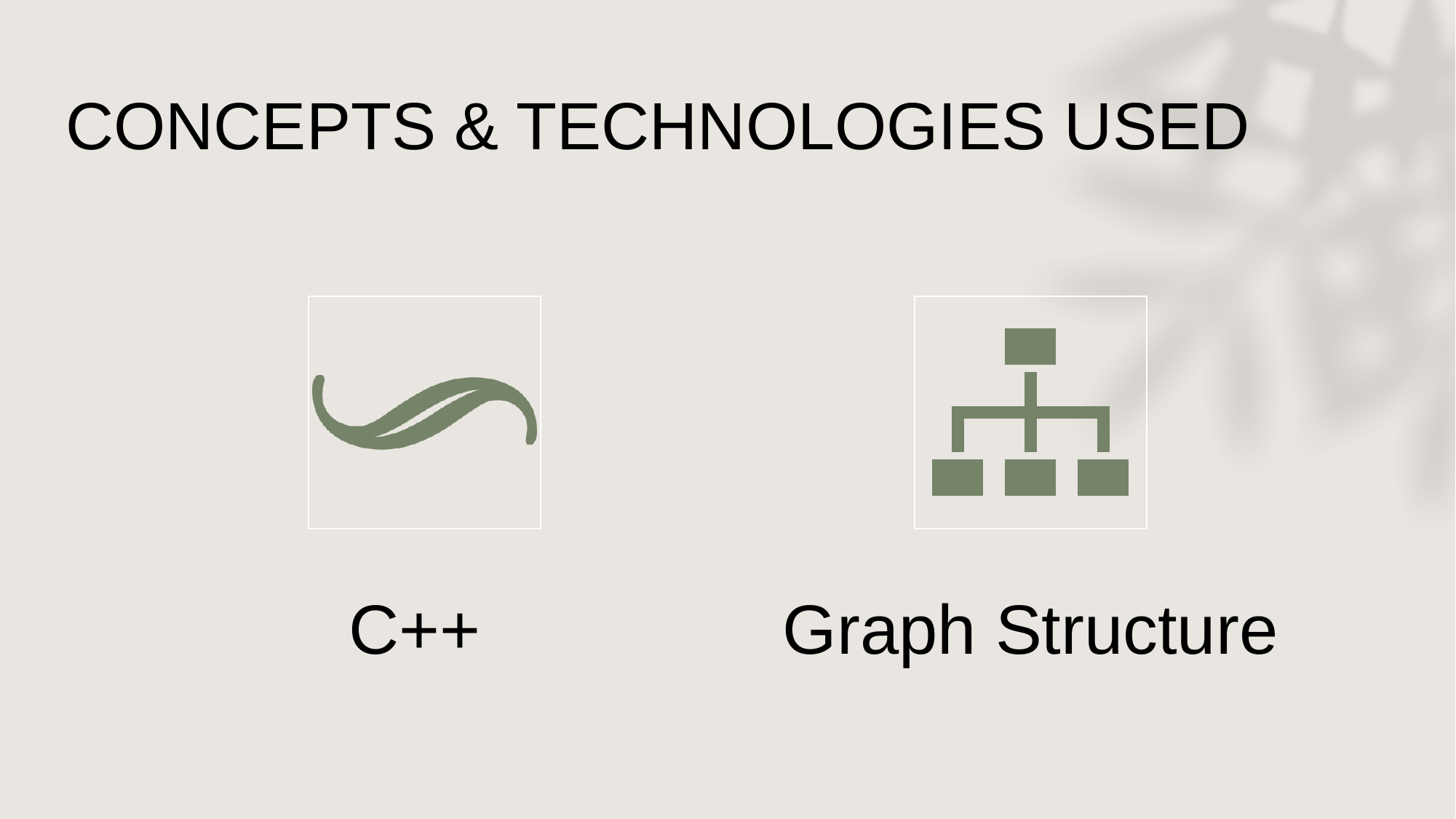

# CONCEPTS & TECHNOLOGIES USED
C++
Graph Structure